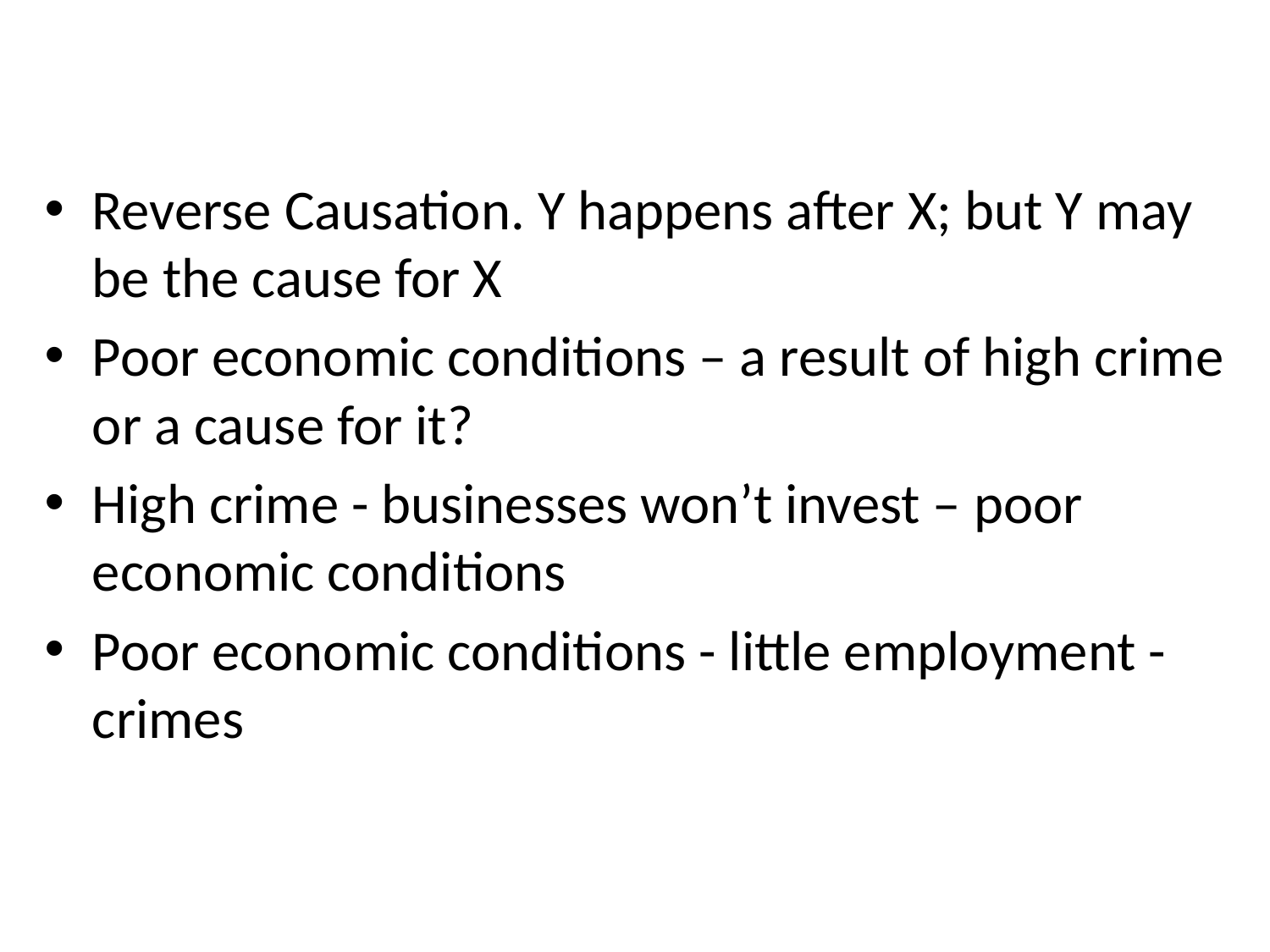

Reverse Causation. Y happens after X; but Y may be the cause for X
Poor economic conditions – a result of high crime or a cause for it?
High crime - businesses won’t invest – poor economic conditions
Poor economic conditions - little employment - crimes